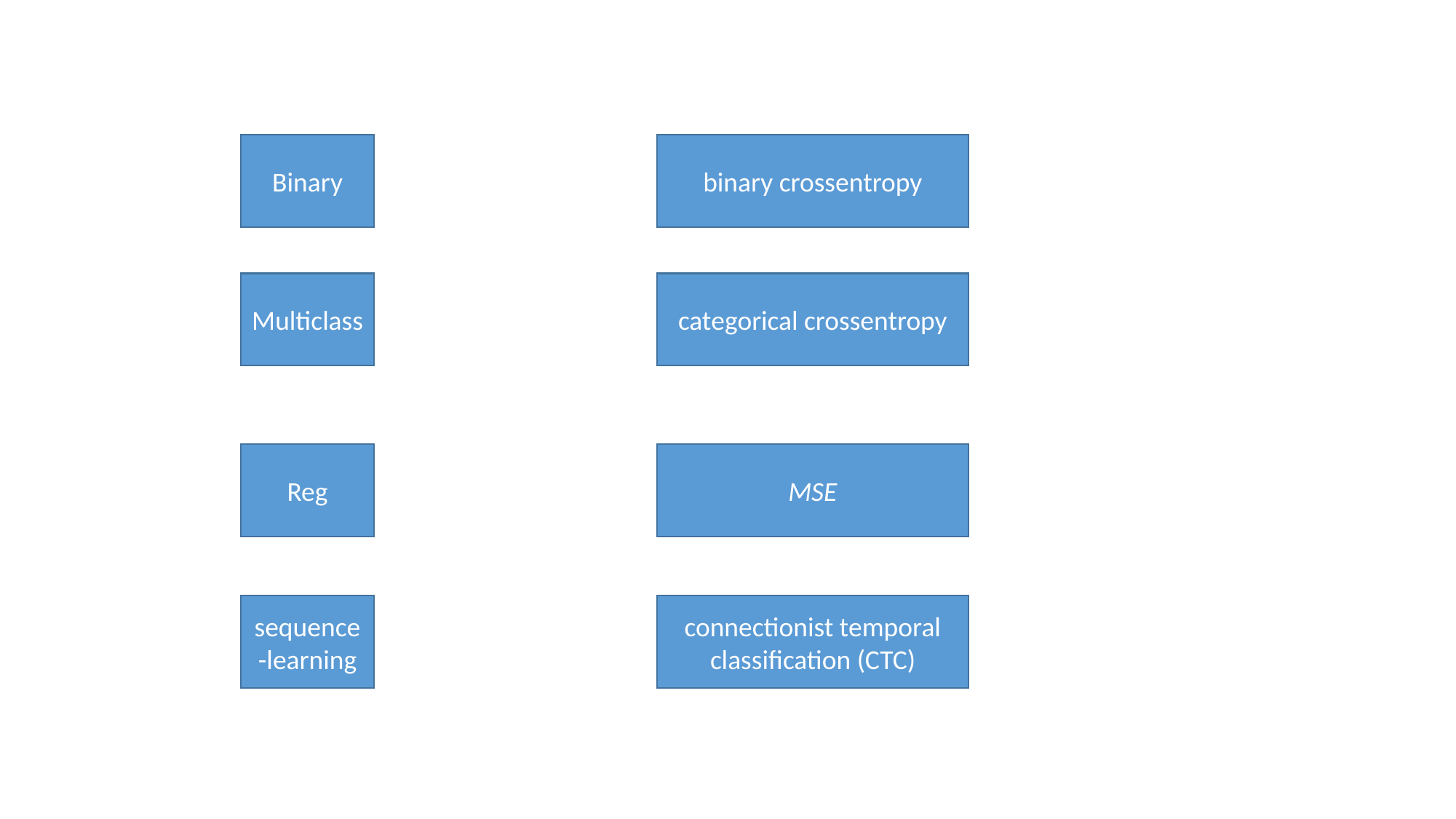

Binary
binary crossentropy
Multiclass
categorical crossentropy
Reg
MSE
sequence-learning
connectionist temporal classification (CTC)